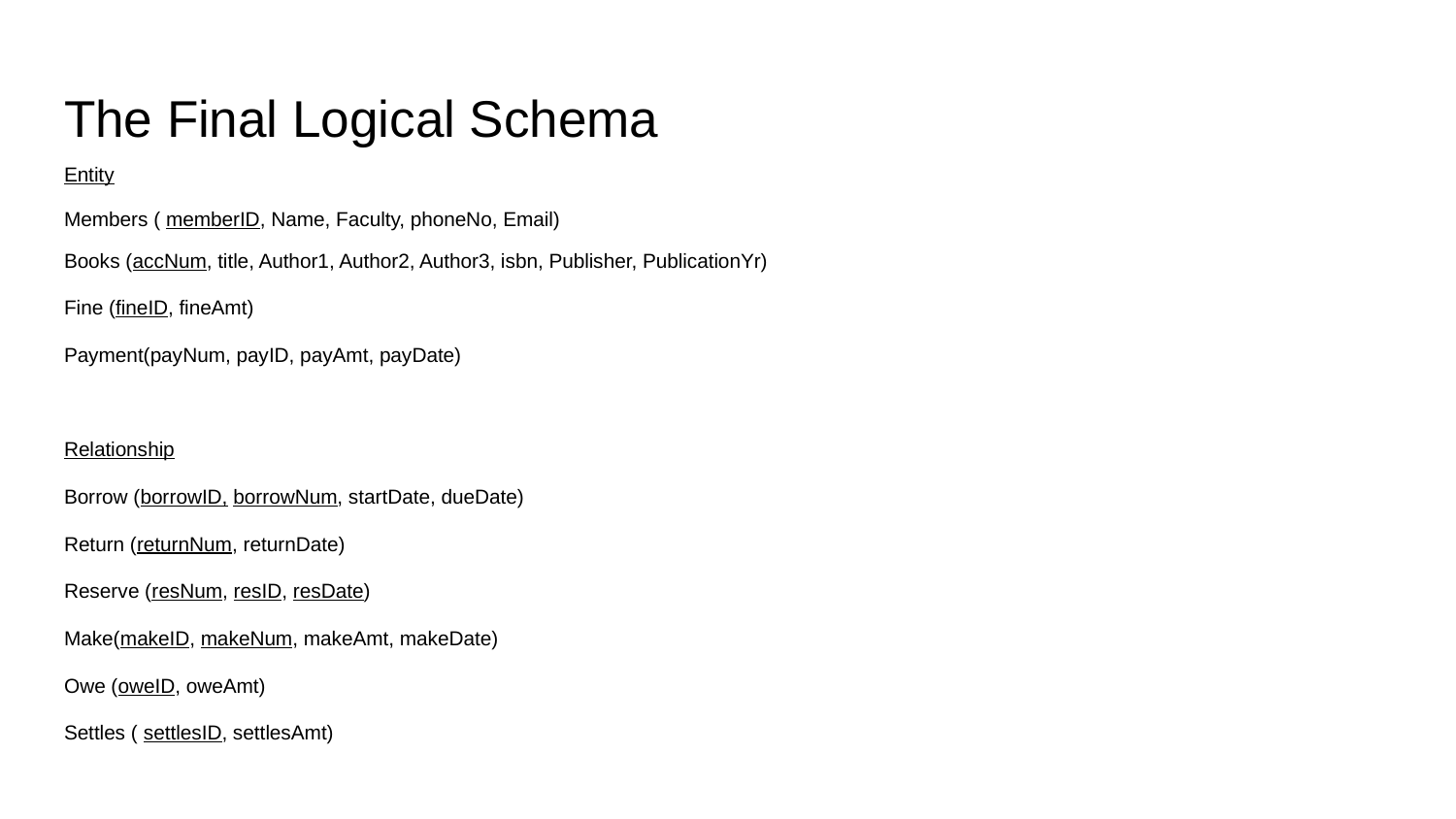

# The Final Logical Schema
Entity
Members ( memberID, Name, Faculty, phoneNo, Email)

Books (accNum, title, Author1, Author2, Author3, isbn, Publisher, PublicationYr)
Fine (fineID, fineAmt)
Payment(payNum, payID, payAmt, payDate)

Relationship
Borrow (borrowID, borrowNum, startDate, dueDate)
Return (returnNum, returnDate)
Reserve (resNum, resID, resDate)
Make(makeID, makeNum, makeAmt, makeDate)
Owe (oweID, oweAmt)
Settles ( settlesID, settlesAmt)